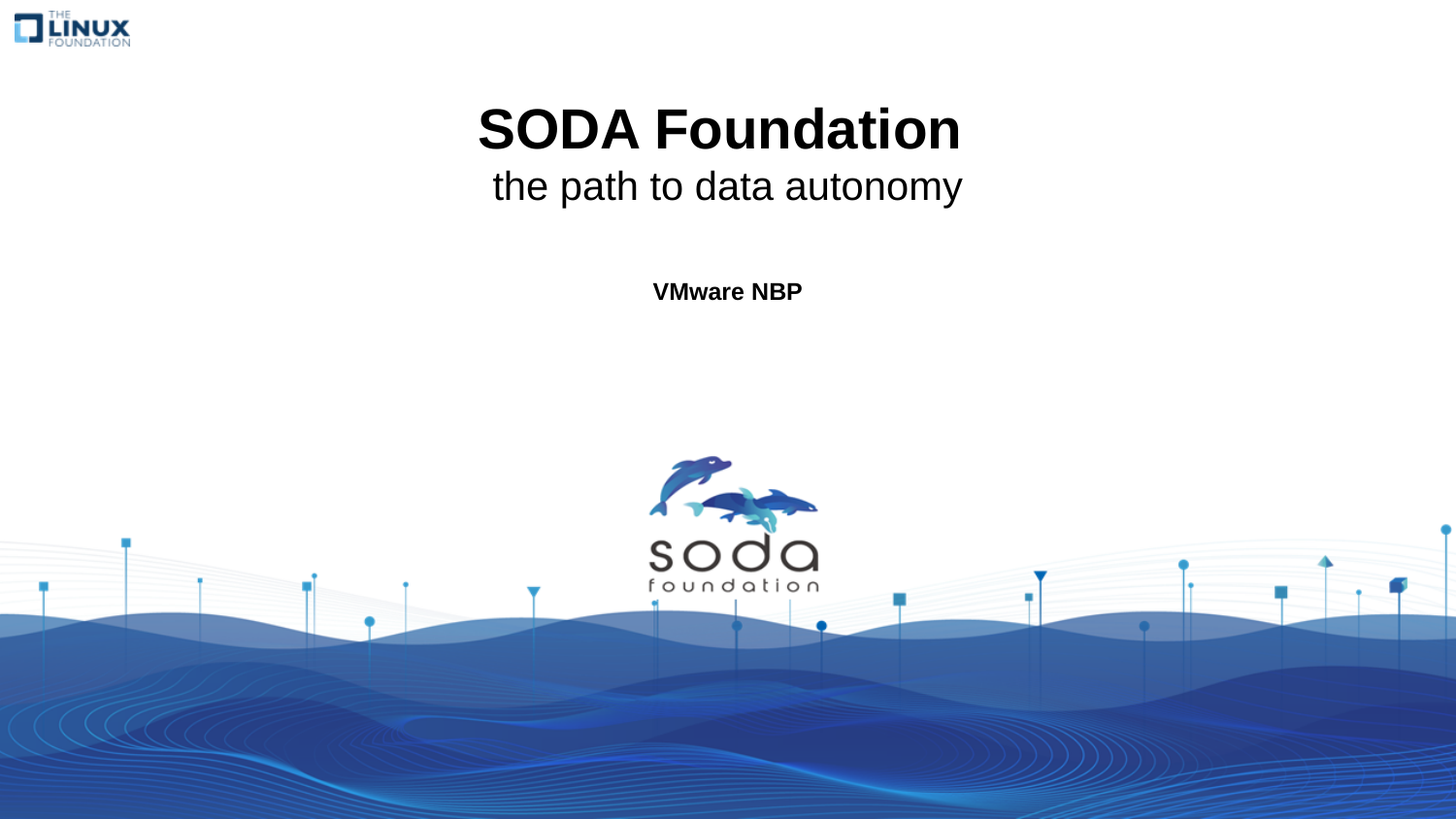

SODA Foundation
the path to data autonomy

VMware NBP
Title

Author